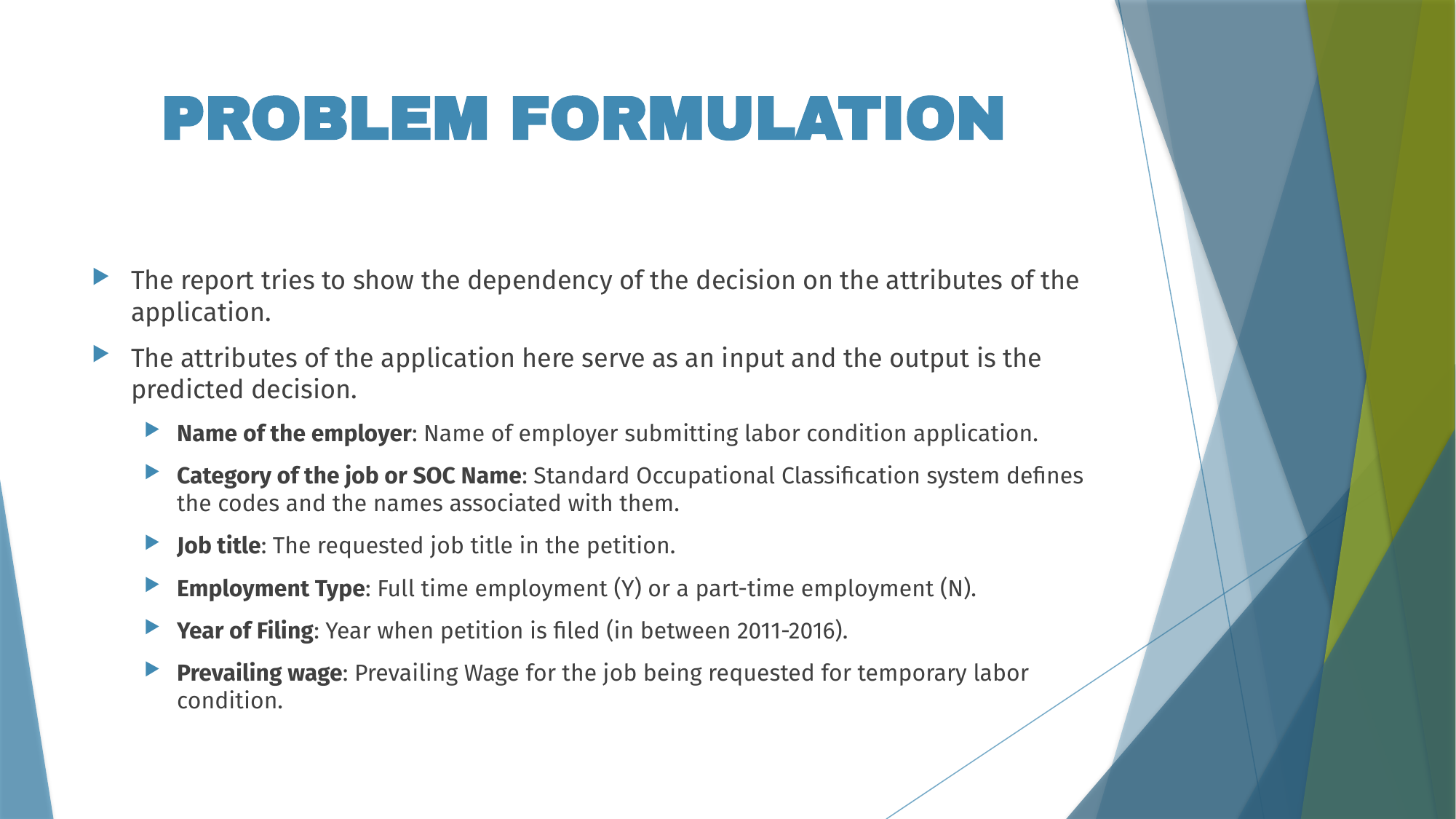

# PROBLEM FORMULATION
The report tries to show the dependency of the decision on the attributes of the application.
The attributes of the application here serve as an input and the output is the predicted decision.
Name of the employer: Name of employer submitting labor condition application.
Category of the job or SOC Name: Standard Occupational Classification system defines the codes and the names associated with them.
Job title: The requested job title in the petition.
Employment Type: Full time employment (Y) or a part-time employment (N).
Year of Filing: Year when petition is filed (in between 2011-2016).
Prevailing wage: Prevailing Wage for the job being requested for temporary labor condition.